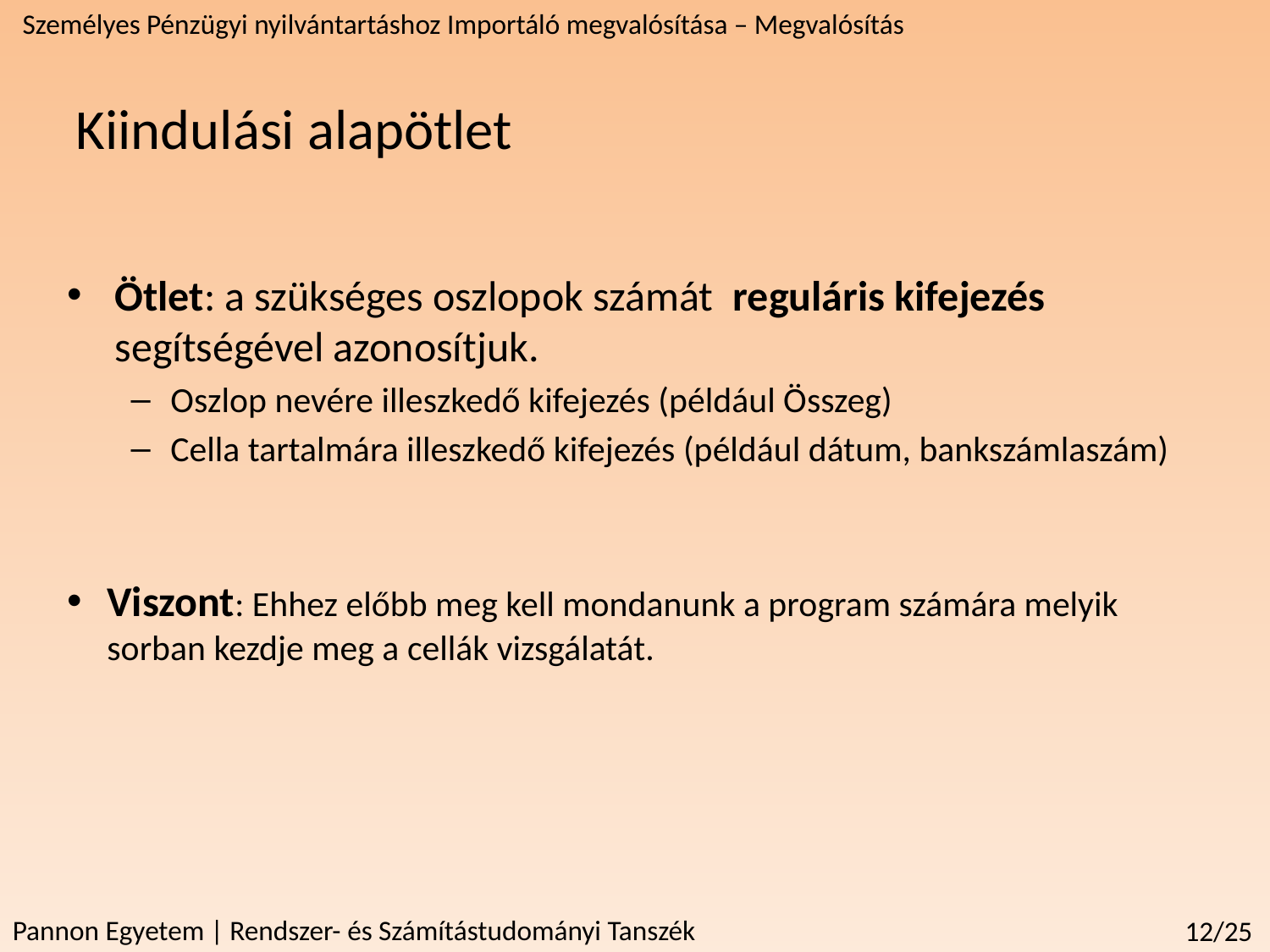

Személyes Pénzügyi nyilvántartáshoz Importáló megvalósítása – Megvalósítás
Kiindulási alapötlet

Ötlet: a szükséges oszlopok számát  reguláris kifejezés segítségével azonosítjuk.
Oszlop nevére illeszkedő kifejezés (például Összeg)
Cella tartalmára illeszkedő kifejezés (például dátum, bankszámlaszám)

Viszont: Ehhez előbb meg kell mondanunk a program számára melyik sorban kezdje meg a cellák vizsgálatát.
Pannon Egyetem | Rendszer- és Számítástudományi Tanszék
12/25